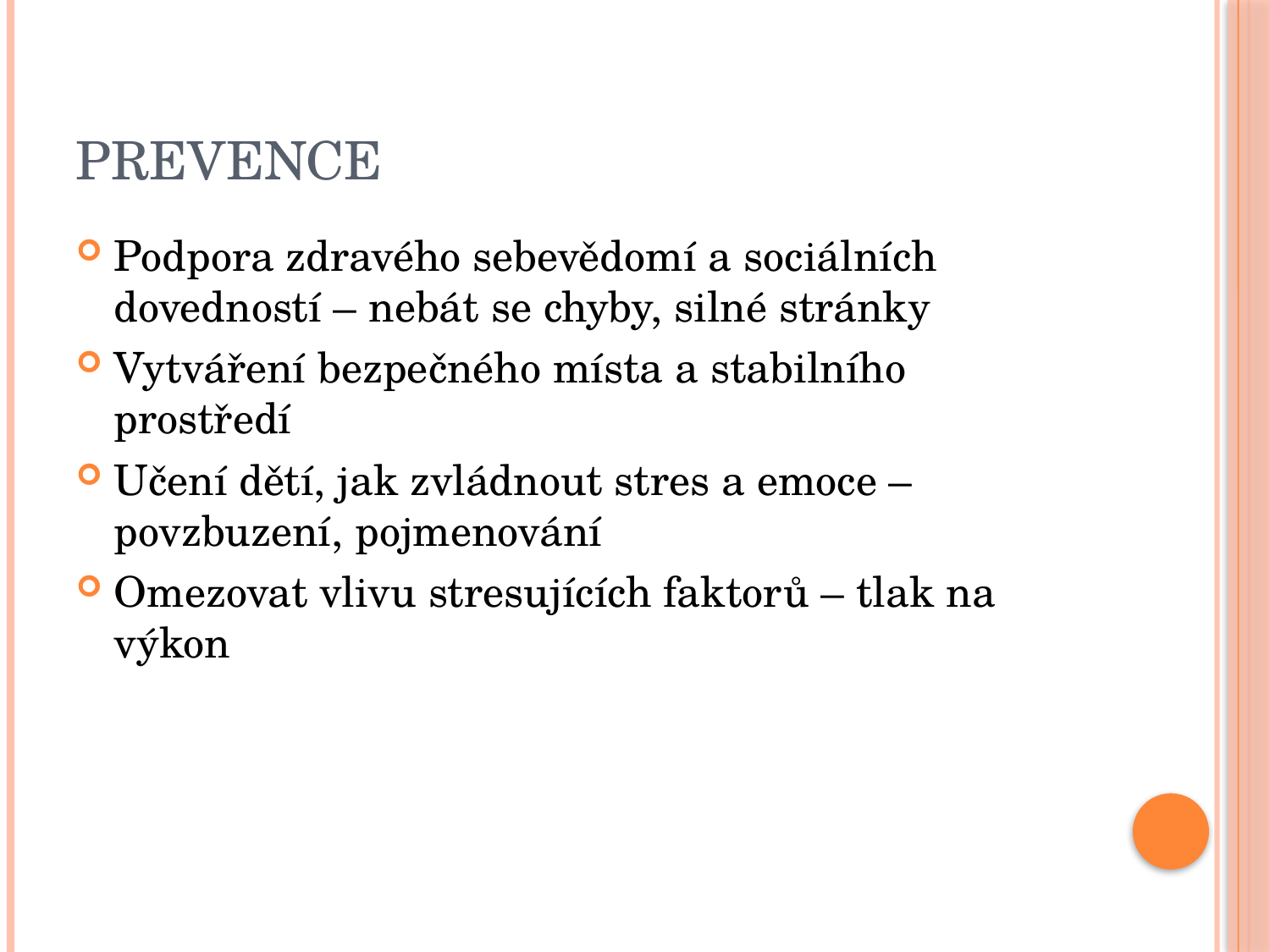

# Prevence
Podpora zdravého sebevědomí a sociálních dovedností – nebát se chyby, silné stránky
Vytváření bezpečného místa a stabilního prostředí
Učení dětí, jak zvládnout stres a emoce – povzbuzení, pojmenování
Omezovat vlivu stresujících faktorů – tlak na výkon